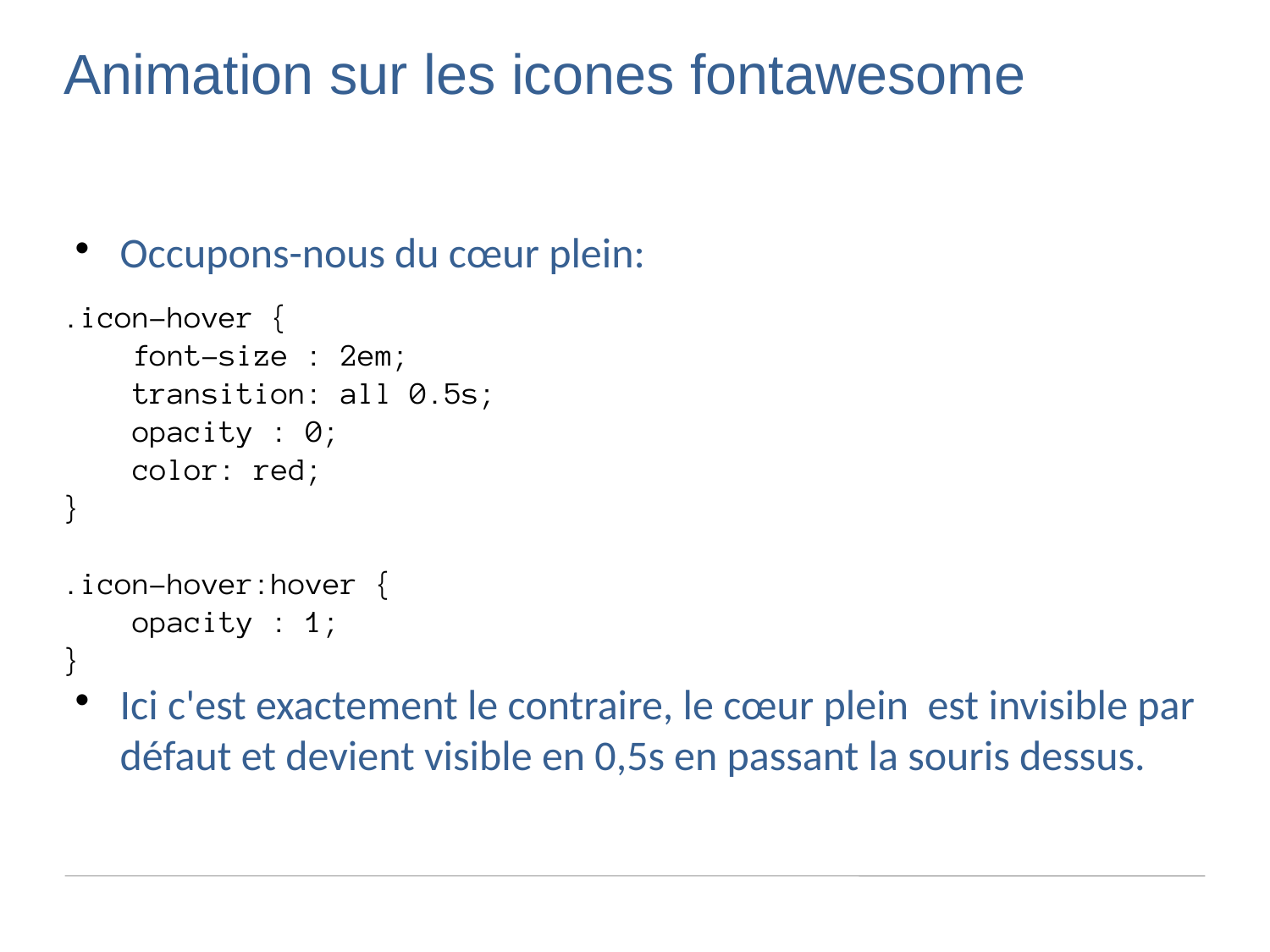

Animation sur les icones fontawesome
Occupons-nous du cœur plein:
.icon-hover {
    font-size : 2em;
    transition: all 0.5s;
    opacity : 0;
    color: red;
}
.icon-hover:hover {
    opacity : 1;
}
Ici c'est exactement le contraire, le cœur plein  est invisible par défaut et devient visible en 0,5s en passant la souris dessus.